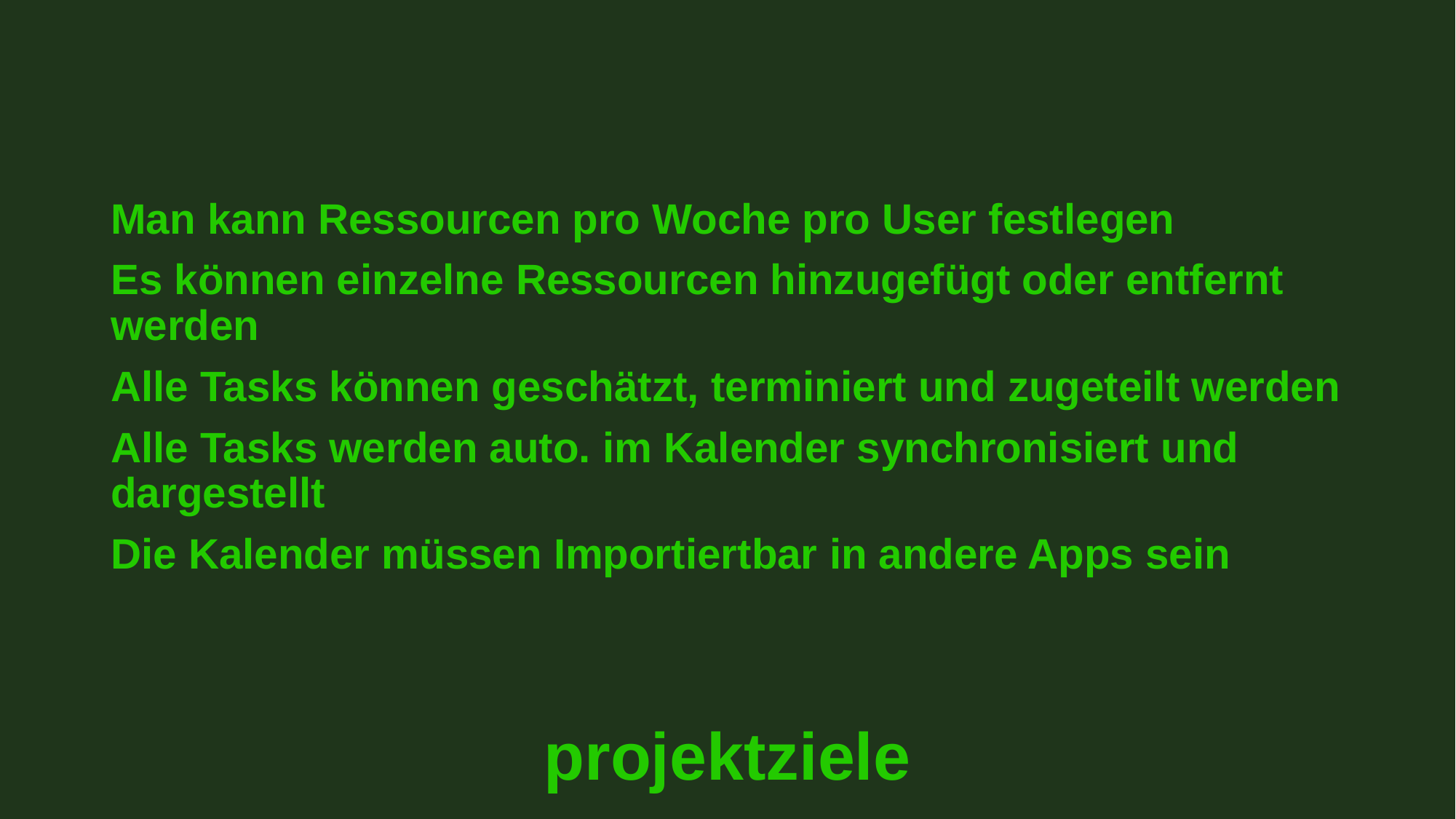

Man kann Ressourcen pro Woche pro User festlegen
Es können einzelne Ressourcen hinzugefügt oder entfernt werden
Alle Tasks können geschätzt, terminiert und zugeteilt werden
Alle Tasks werden auto. im Kalender synchronisiert und dargestellt
Die Kalender müssen Importiertbar in andere Apps sein
# projektziele